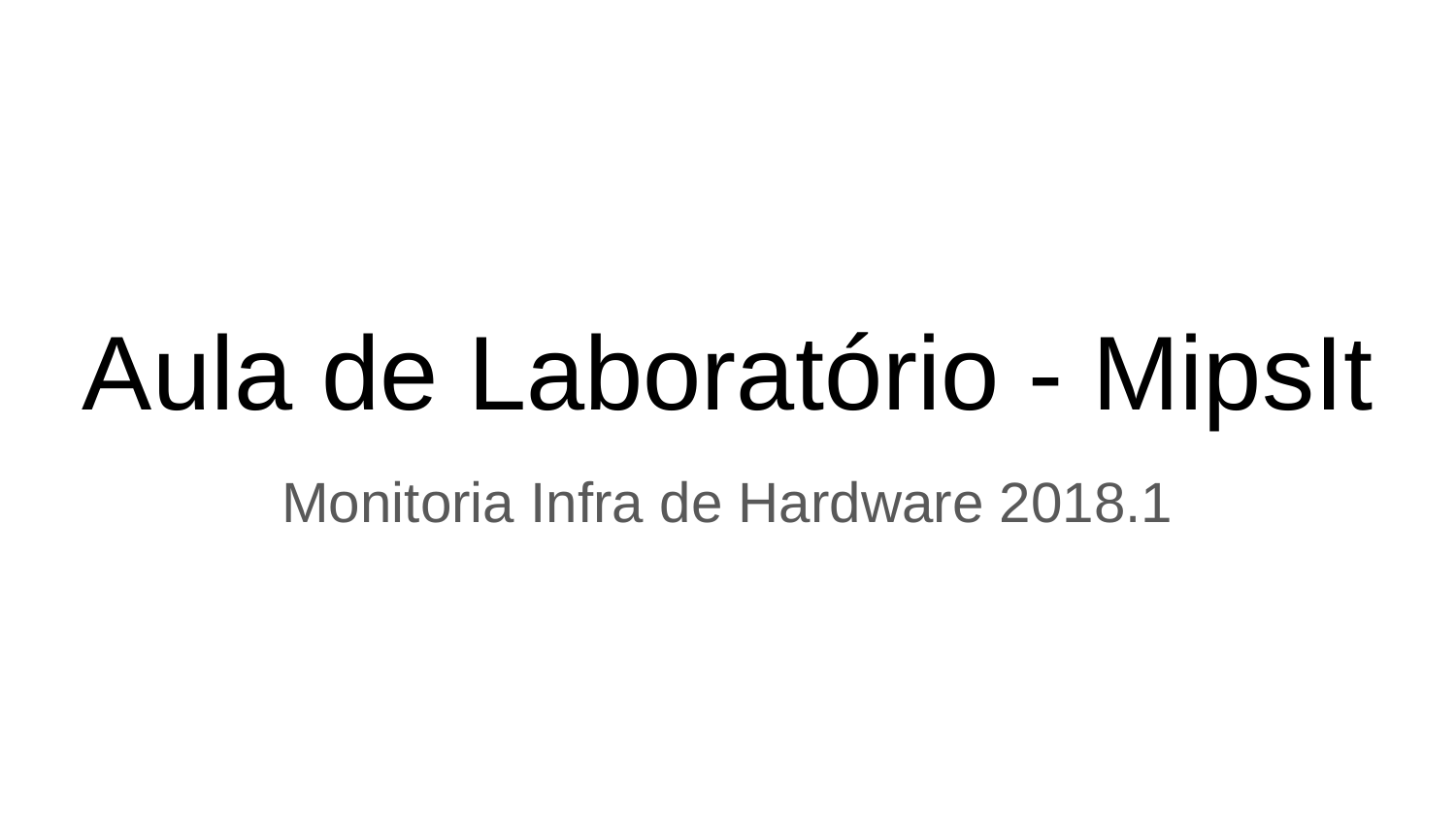

# Aula de Laboratório - MipsIt
Monitoria Infra de Hardware 2018.1